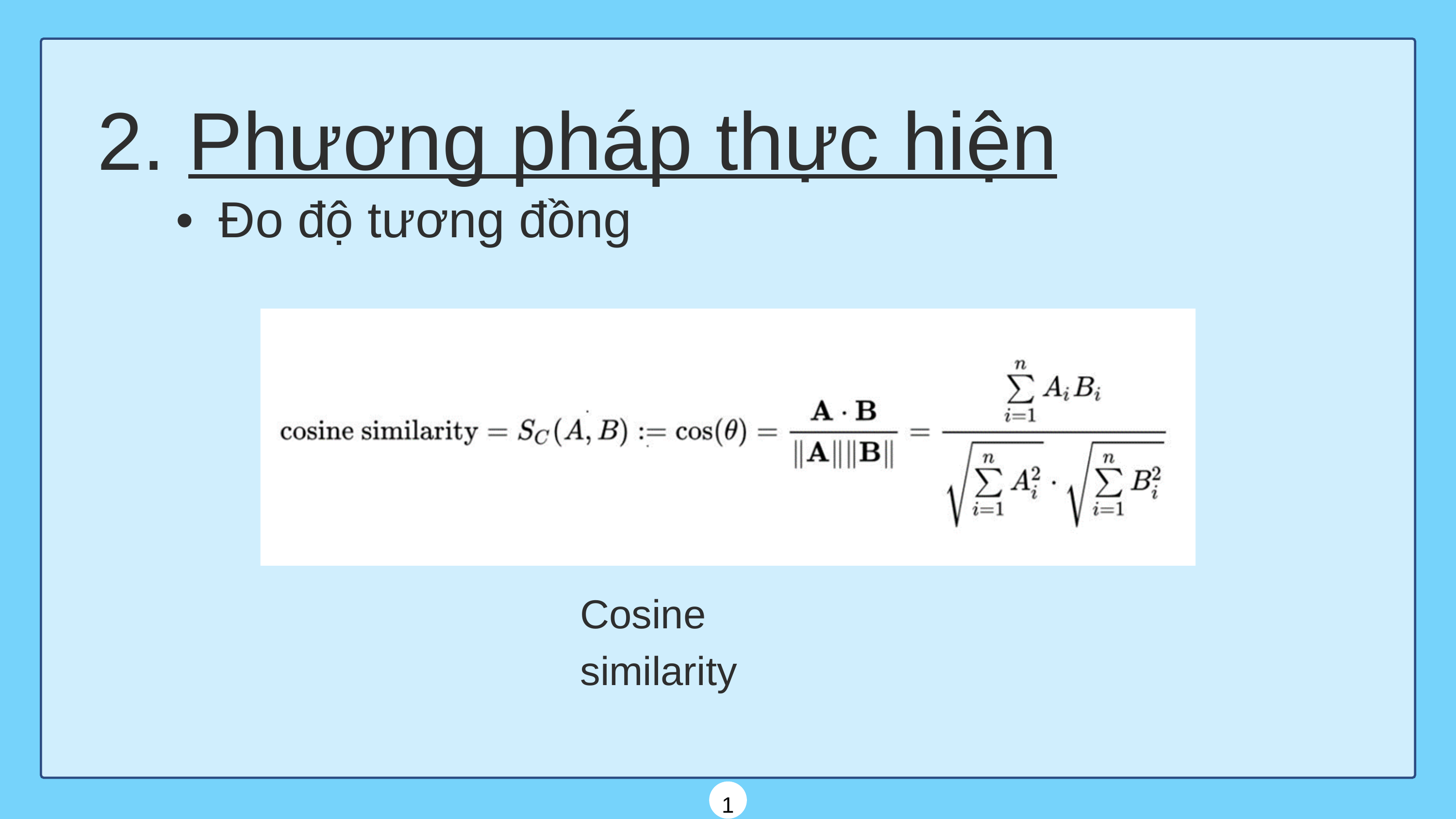

| 2. Phương pháp thực hiện |
| --- |
|  |
| --- |
| Đo độ tương đồng |
| --- |

| Cosine similarity |
| --- |

12